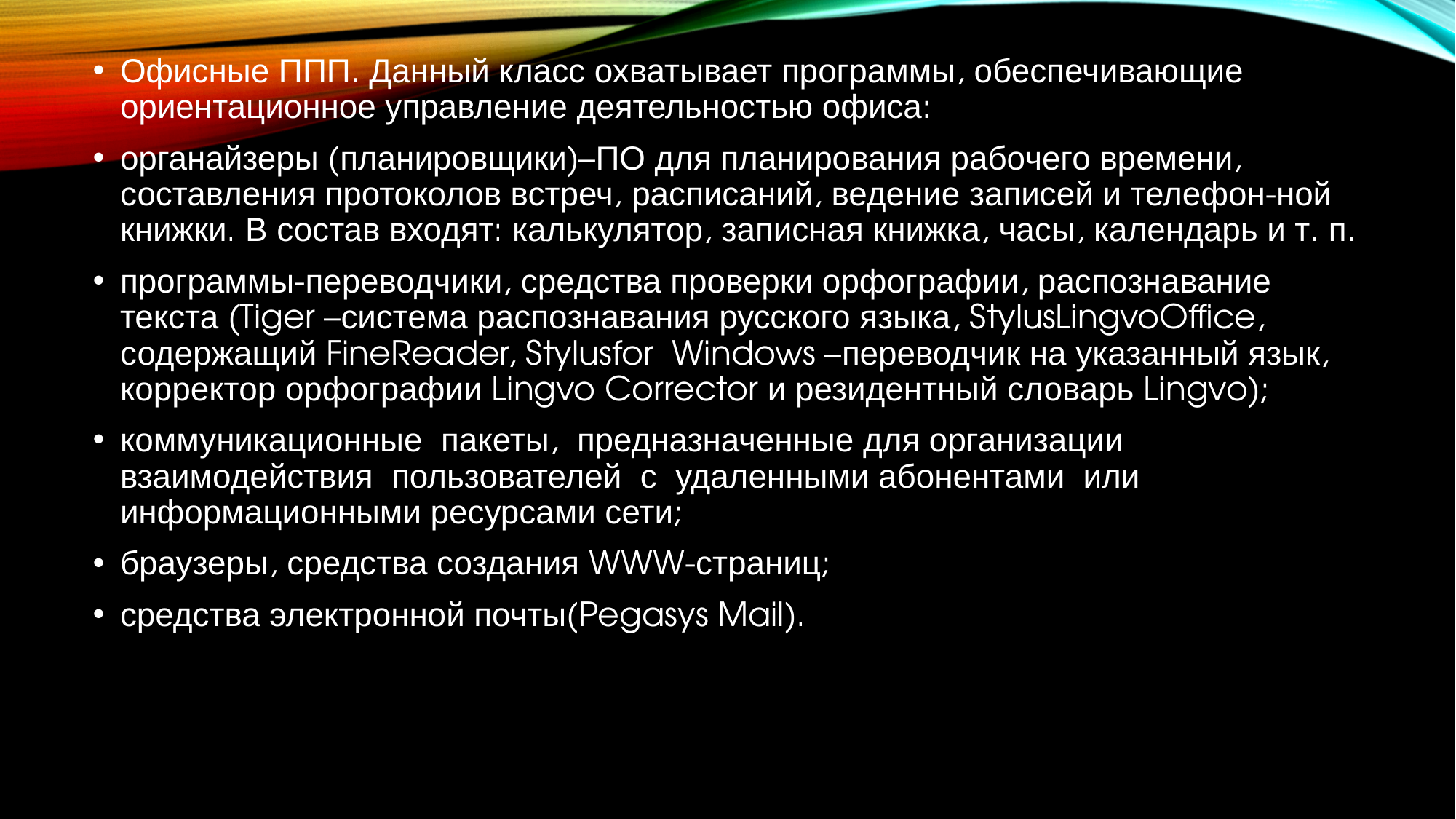

Офисные ППП. Данный класс охватывает программы, обеспечивающие ориентационное управление деятельностью офиса:
органайзеры (планировщики)–ПО для планирования рабочего времени, составления протоколов встреч, расписаний, ведение записей и телефон-ной книжки. В состав входят: калькулятор, записная книжка, часы, календарь и т. п.
программы-переводчики, средства проверки орфографии, распознавание текста (Tiger –система распознавания русского языка, StylusLingvoOffice, содержащий FineReader, Stylusfor  Windows –переводчик на указанный язык, корректор орфографии Lingvo Corrector и резидентный словарь Lingvo);
коммуникационные  пакеты,  предназначенные для организации  взаимодействия  пользователей  с  удаленными абонентами  или  информационными ресурсами сети;
браузеры, средства создания WWW-страниц;
средства электронной почты(Pegasys Mail).